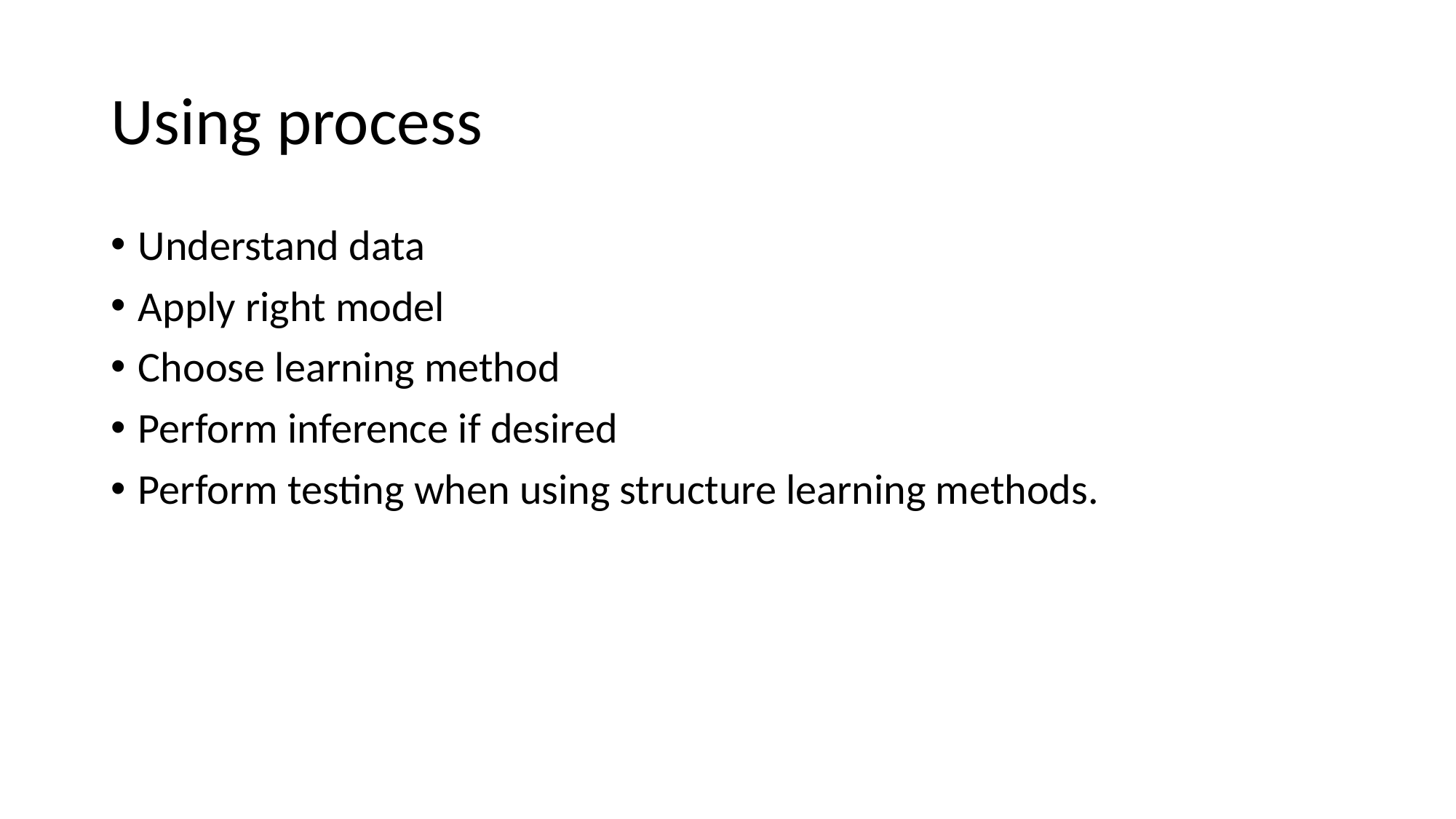

# Using process
Understand data
Apply right model
Choose learning method
Perform inference if desired
Perform testing when using structure learning methods.